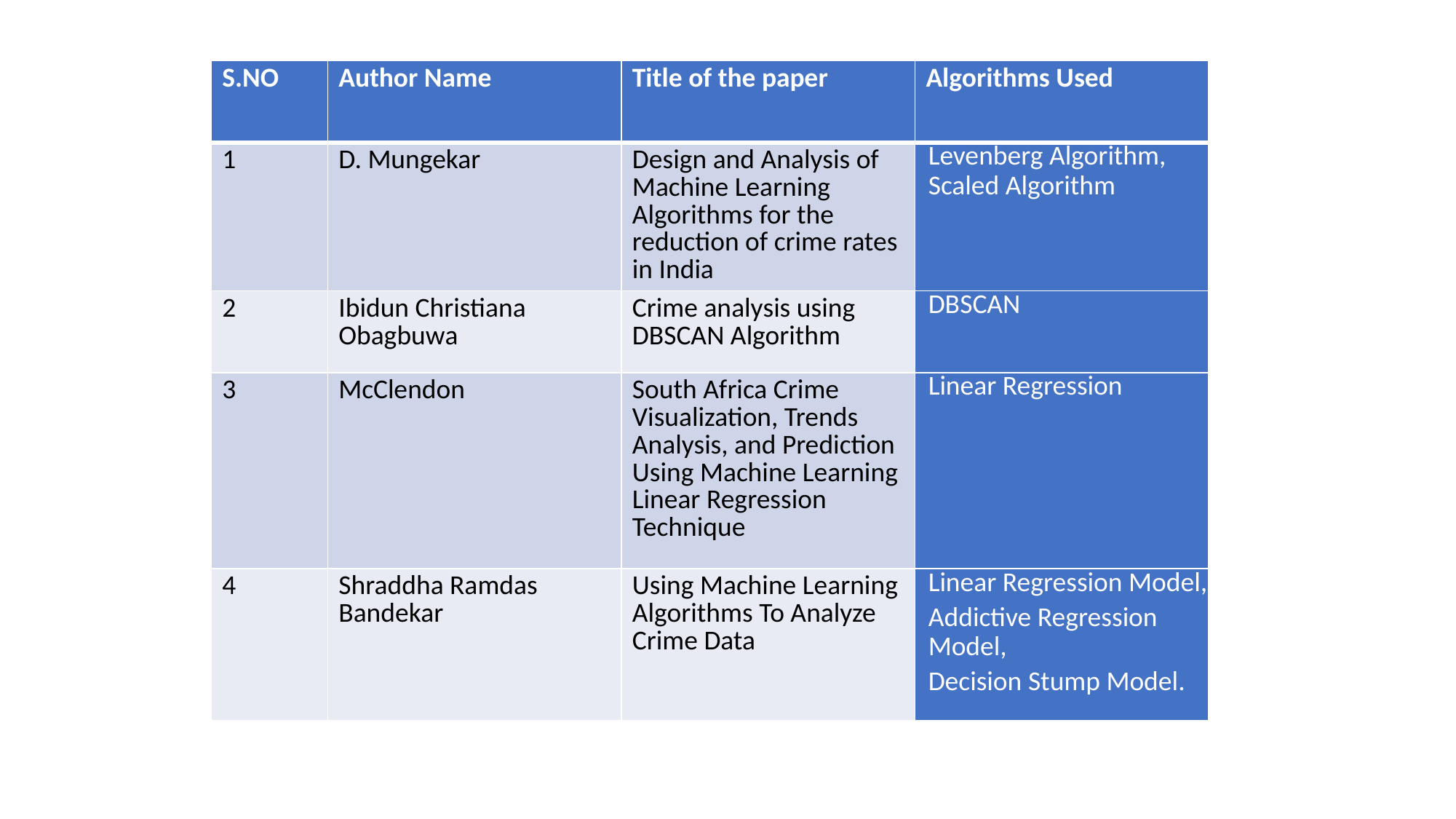

| S.NO | Author Name | Title of the paper | Algorithms Used |
| --- | --- | --- | --- |
| 1 | D. Mungekar | Design and Analysis of Machine Learning Algorithms for the reduction of crime rates in India | Levenberg Algorithm, Scaled Algorithm |
| 2 | Ibidun Christiana Obagbuwa | Crime analysis using DBSCAN Algorithm | DBSCAN |
| 3 | McClendon | South Africa Crime Visualization, Trends Analysis, and Prediction Using Machine Learning Linear Regression Technique | Linear Regression |
| 4 | Shraddha Ramdas Bandekar | Using Machine Learning Algorithms To Analyze Crime Data | Linear Regression Model, Addictive Regression Model, Decision Stump Model. |